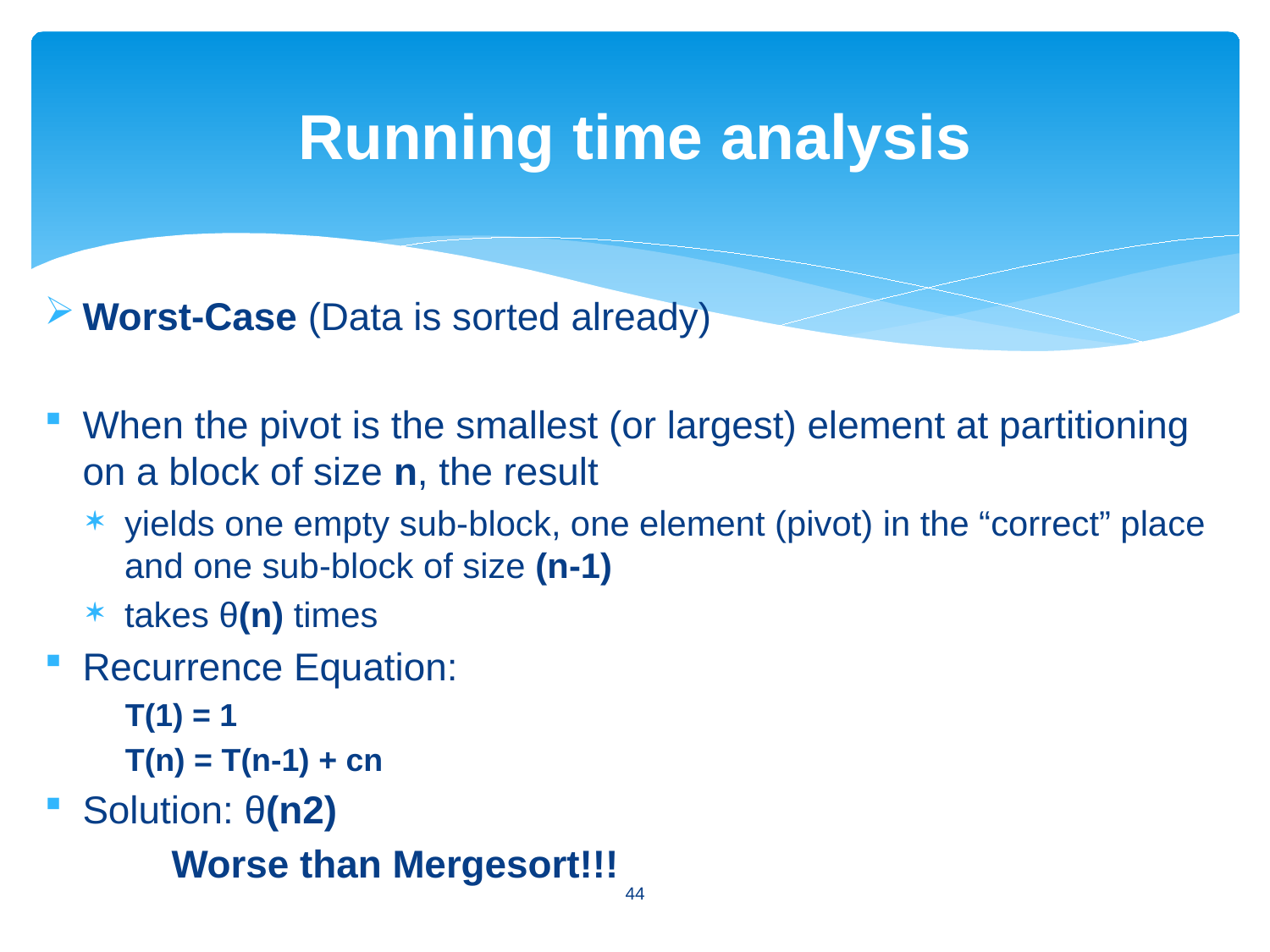

# Running time analysis
Worst-Case (Data is sorted already)

When the pivot is the smallest (or largest) element at partitioning on a block of size n, the result
yields one empty sub-block, one element (pivot) in the “correct” place and one sub-block of size (n-1)
takes θ(n) times
Recurrence Equation:
T(1) = 1
T(n) = T(n-1) + cn
Solution: θ(n2)
	Worse than Mergesort!!!
44